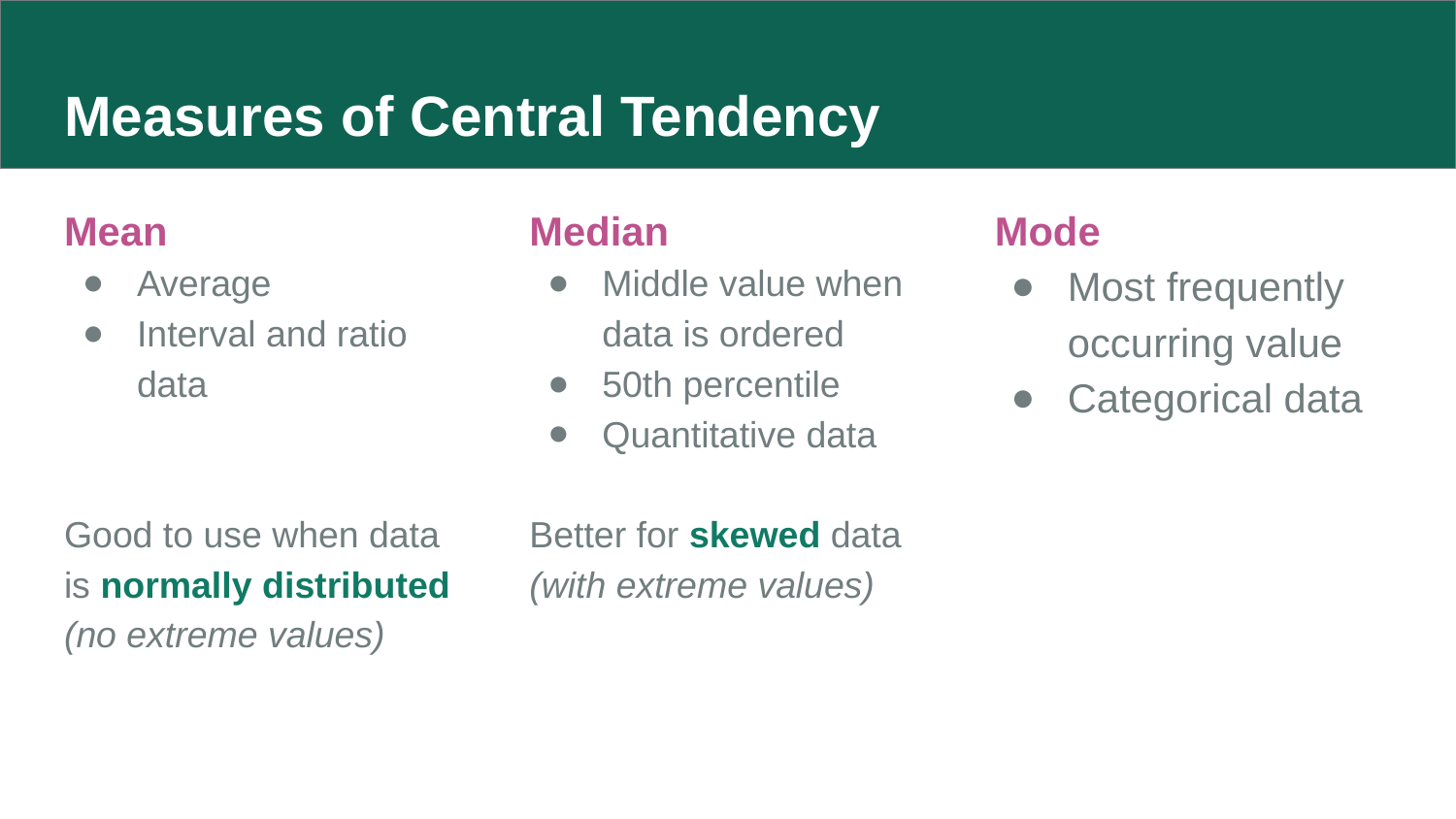

# Measures of Central Tendency
Mean
Average
Interval and ratio data

Good to use when data is normally distributed (no extreme values)
Median
Middle value when data is ordered
50th percentile
Quantitative data

Better for skewed data (with extreme values)

Mode
Most frequently occurring value
Categorical data